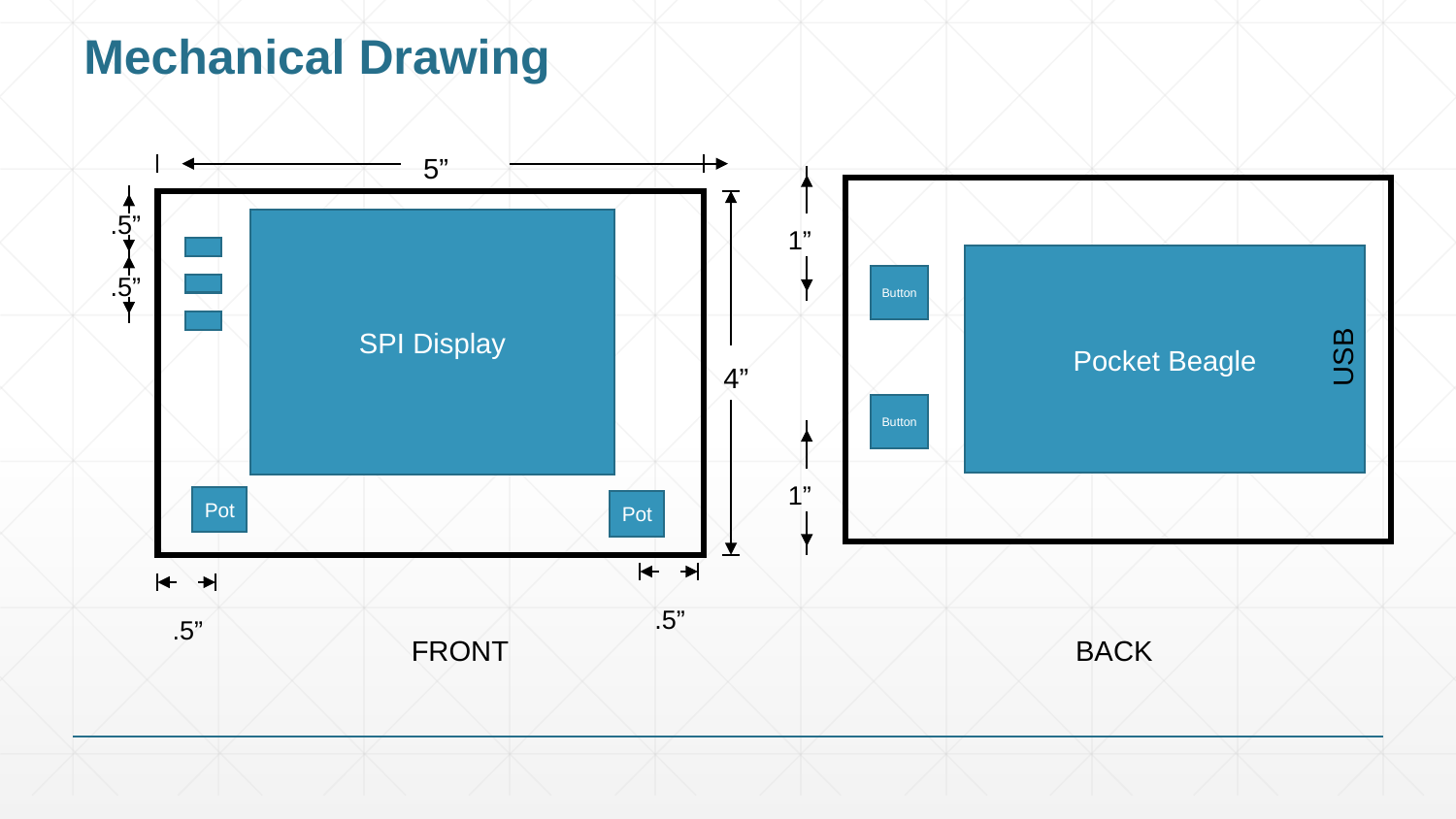

# Mechanical Drawing
5”

.5”
SPI Display
1”

Pocket Beagle
.5”
Button

USB
4”
Button
1”
Pot
Pot
.5”
.5”
FRONT
BACK